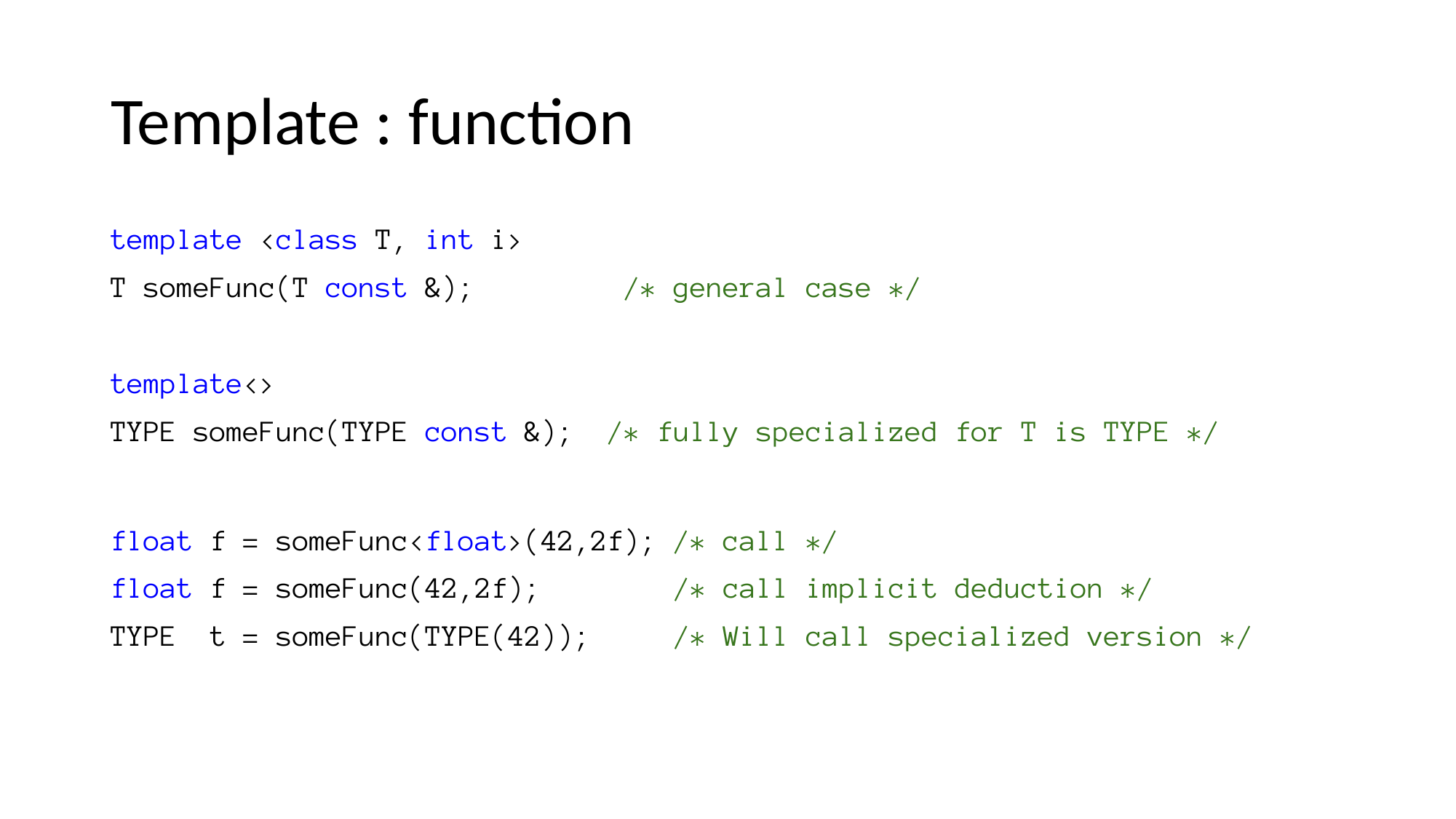

# Template : function
template <class T, int i>
T someFunc(T const &);         /* general case */

template<>
TYPE someFunc(TYPE const &);  /* fully specialized for T is TYPE */

float f = someFunc<float>(42,2f); /* call */
float f = someFunc(42,2f);        /* call implicit deduction */
TYPE  t = someFunc(TYPE(42));     /* Will call specialized version */